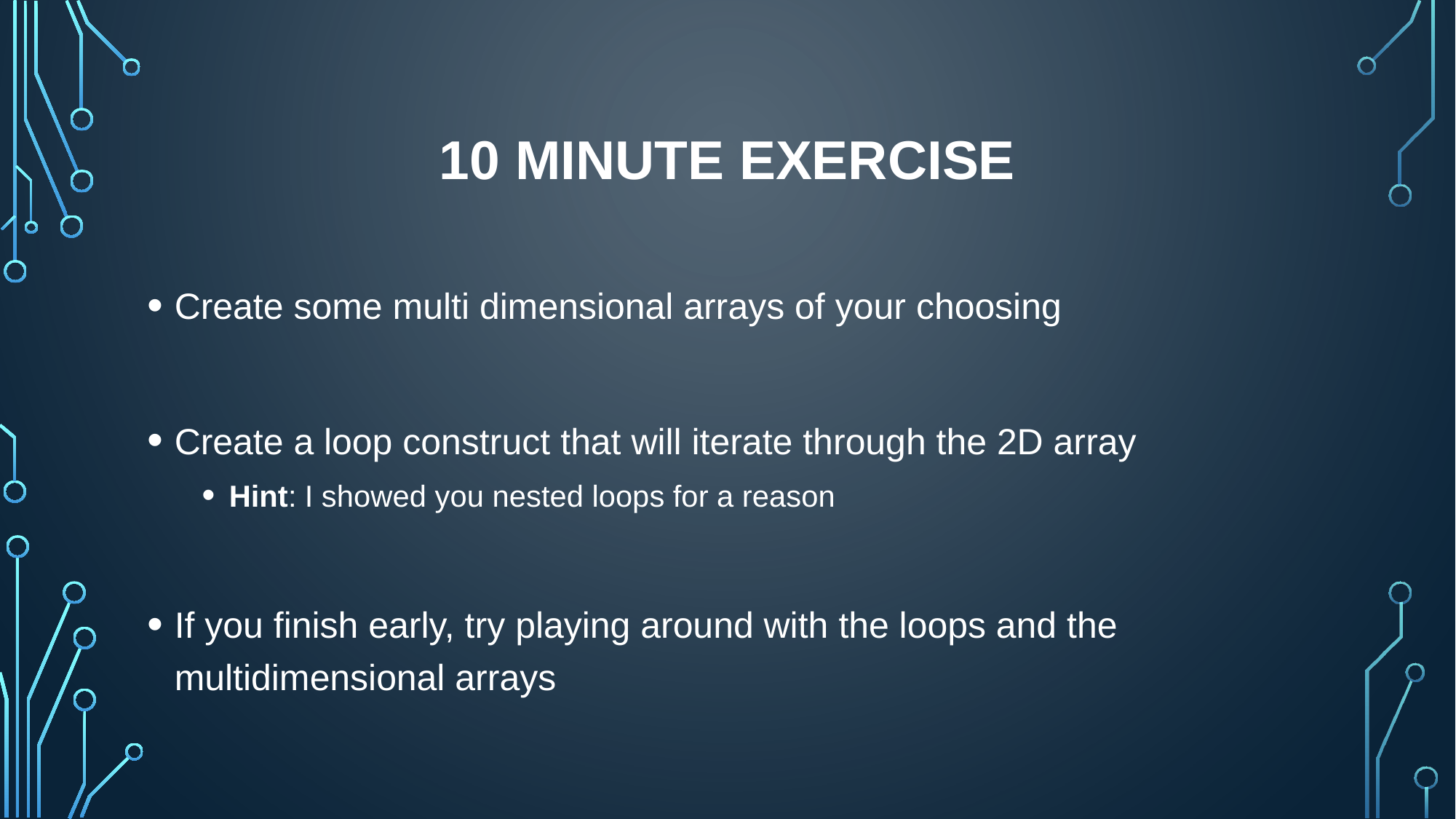

# 10 minute Exercise
Create some multi dimensional arrays of your choosing

Create a loop construct that will iterate through the 2D array
Hint: I showed you nested loops for a reason

If you finish early, try playing around with the loops and the multidimensional arrays